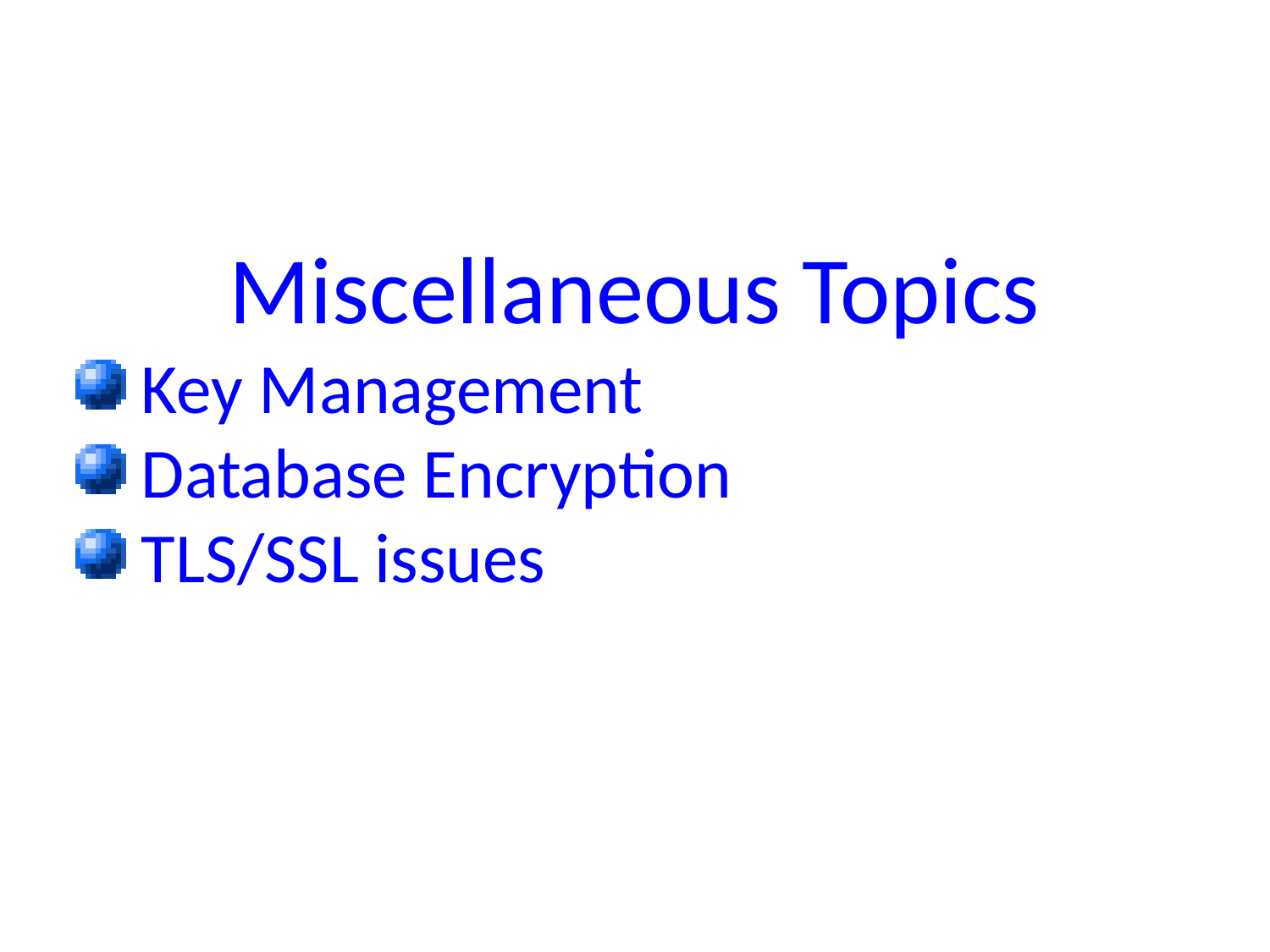

Miscellaneous Topics
 Key Management
 Database Encryption
 TLS/SSL issues